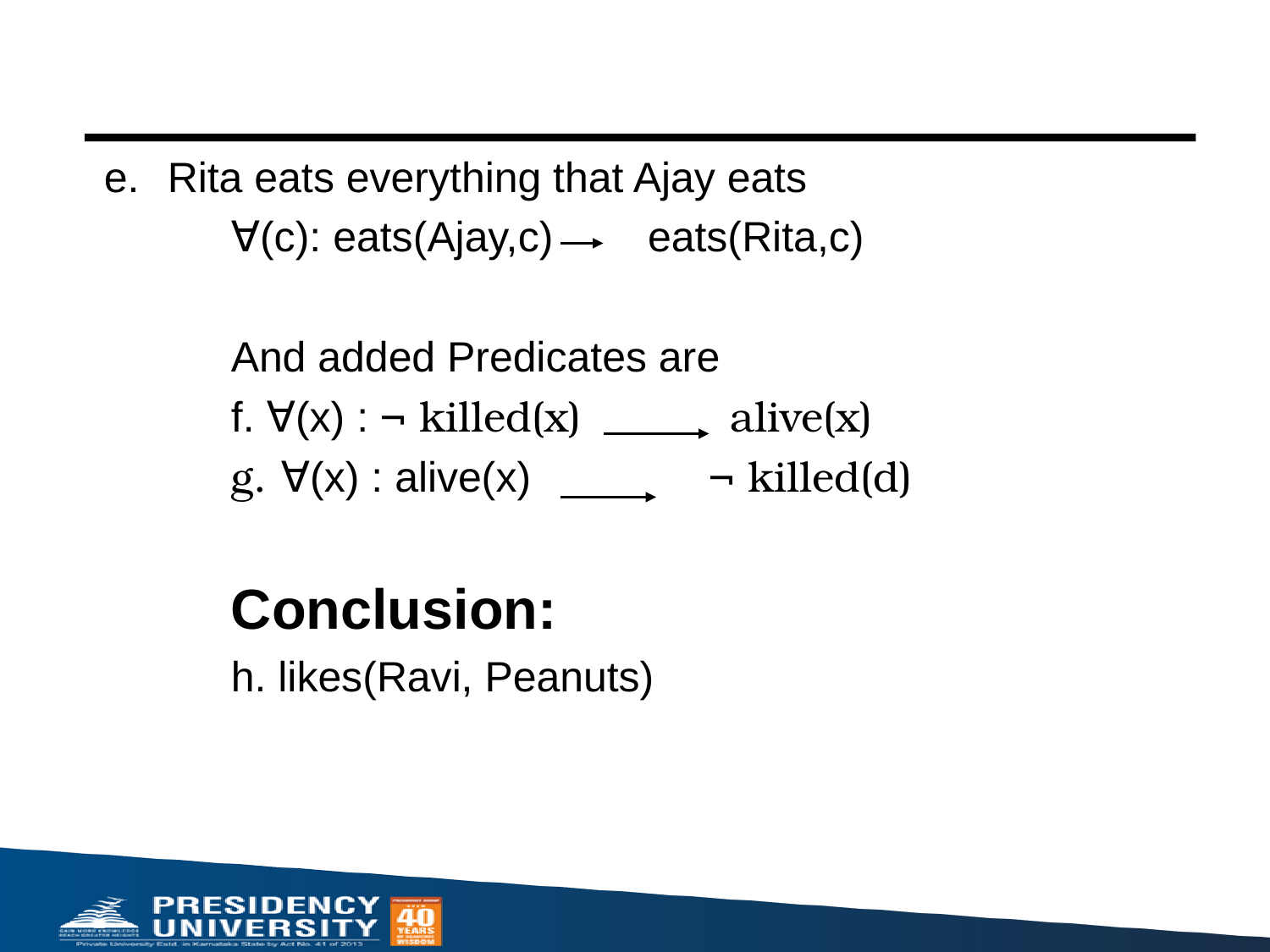

#
Rita eats everything that Ajay eats
∀(c): eats(Ajay,c)        eats(Rita,c)

And added Predicates are
f. ∀(x) : ¬ killed(x)           alive(x)
g. ∀(x) : alive(x)               ¬ killed(d)

Conclusion:
h. likes(Ravi, Peanuts)